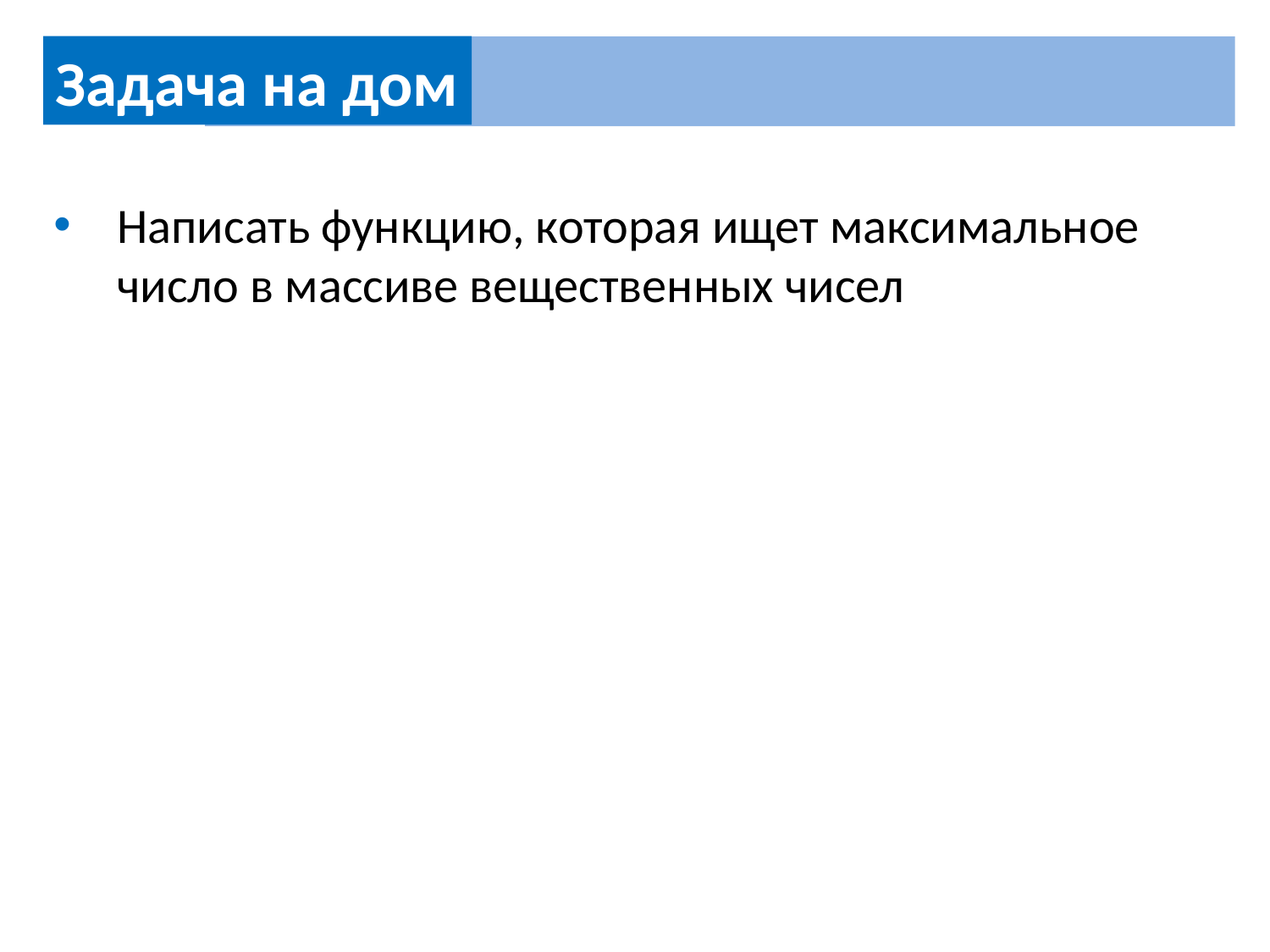

Задача на дом

Написать функцию, которая ищет максимальное число в массиве вещественных чисел